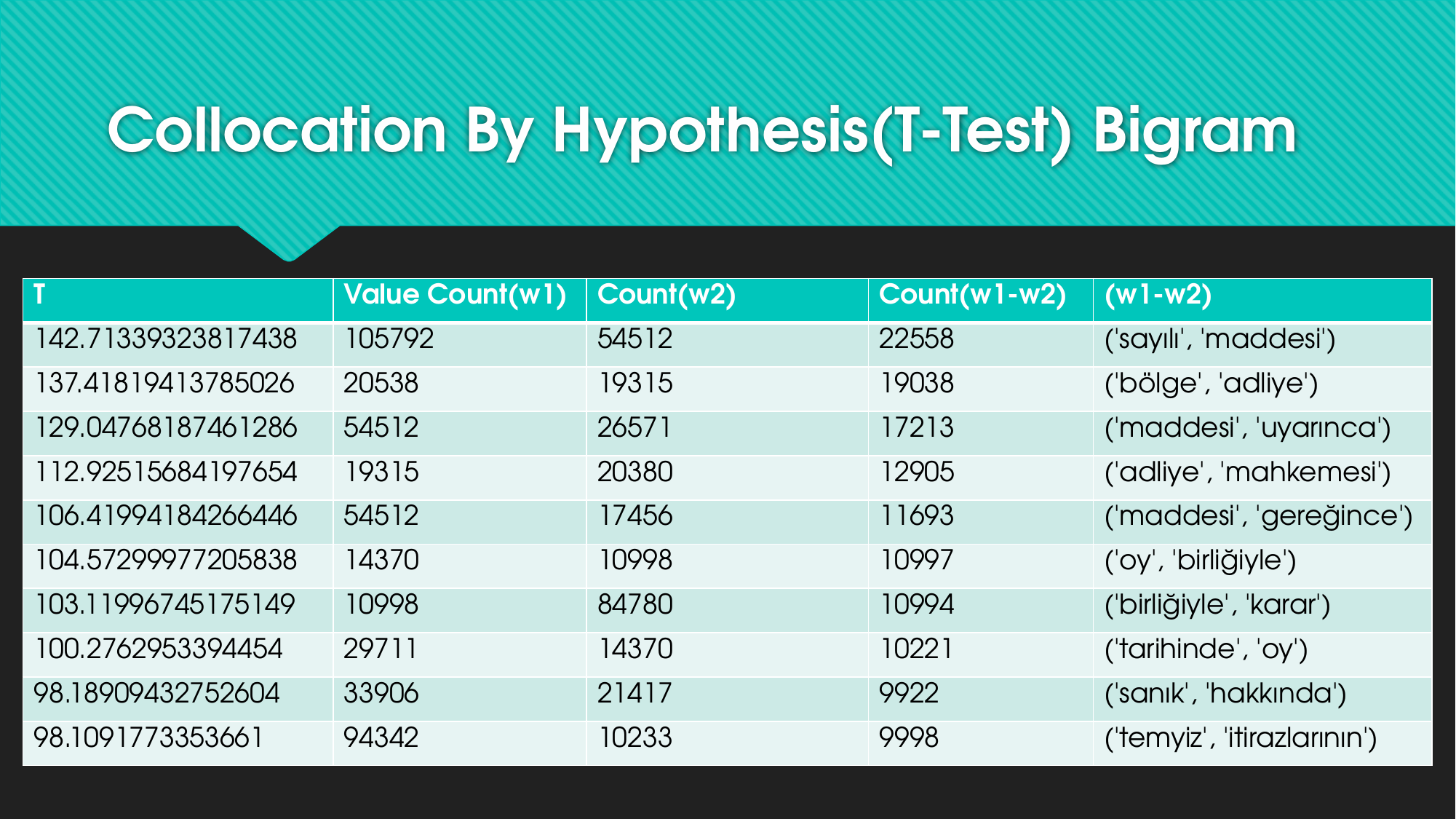

# Collocation By Hypothesis(T-Test) Bigram
| T | Value Count(w1) | Count(w2) | Count(w1-w2) | (w1-w2) |
| --- | --- | --- | --- | --- |
| 142.71339323817438 | 105792 | 54512 | 22558 | ('sayılı', 'maddesi') |
| 137.41819413785026 | 20538 | 19315 | 19038 | ('bölge', 'adliye') |
| 129.04768187461286 | 54512 | 26571 | 17213 | ('maddesi', 'uyarınca') |
| 112.92515684197654 | 19315 | 20380 | 12905 | ('adliye', 'mahkemesi') |
| 106.41994184266446 | 54512 | 17456 | 11693 | ('maddesi', 'gereğince') |
| 104.57299977205838 | 14370 | 10998 | 10997 | ('oy', 'birliğiyle') |
| 103.11996745175149 | 10998 | 84780 | 10994 | ('birliğiyle', 'karar') |
| 100.2762953394454 | 29711 | 14370 | 10221 | ('tarihinde', 'oy') |
| 98.18909432752604 | 33906 | 21417 | 9922 | ('sanık', 'hakkında') |
| 98.1091773353661 | 94342 | 10233 | 9998 | ('temyiz', 'itirazlarının') |